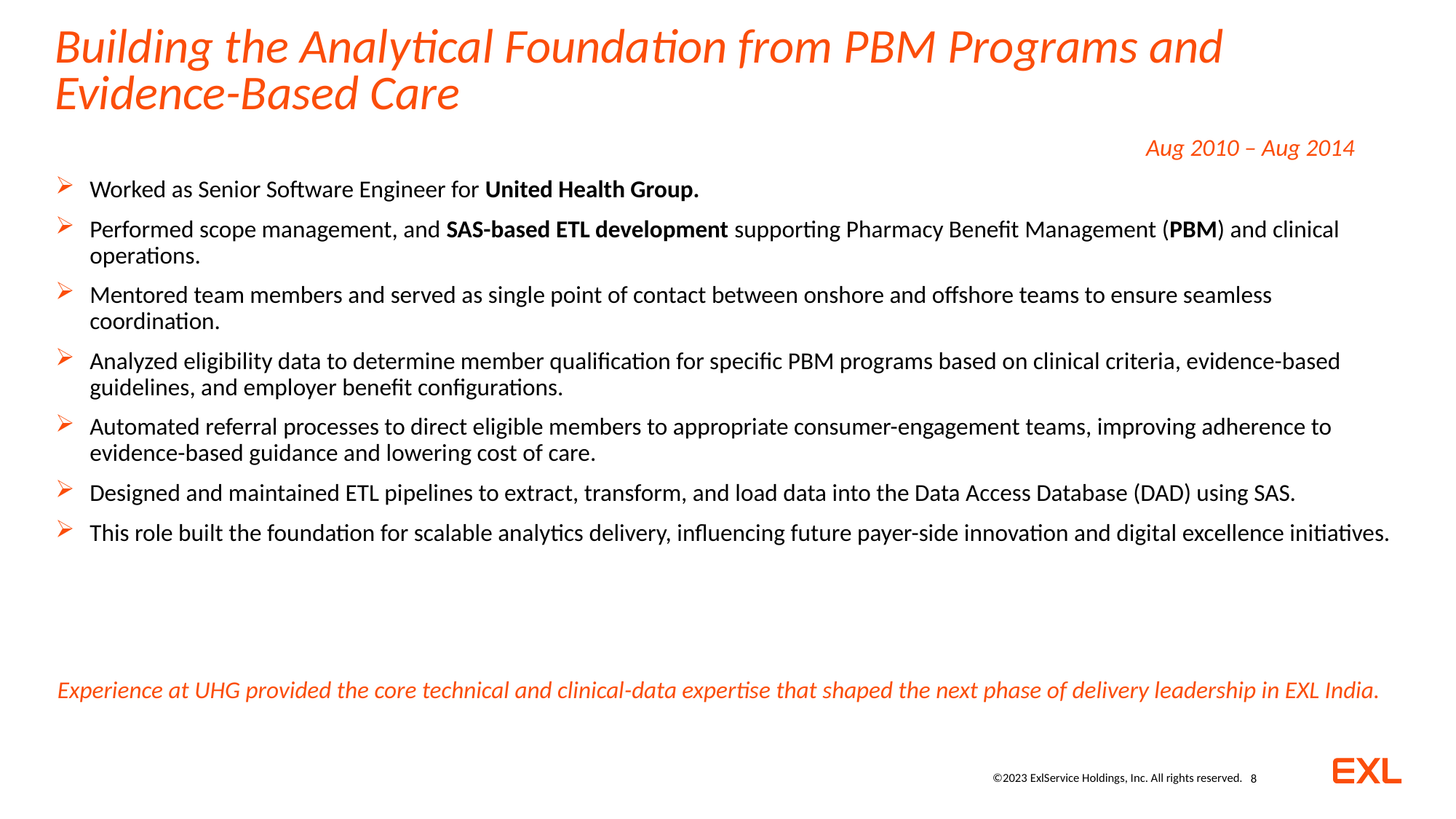

# Building the Analytical Foundation from PBM Programs and Evidence-Based Care Aug 2010 – Aug 2014
Worked as Senior Software Engineer for United Health Group.
Performed scope management, and SAS-based ETL development supporting Pharmacy Benefit Management (PBM) and clinical operations.
Mentored team members and served as single point of contact between onshore and offshore teams to ensure seamless coordination.
Analyzed eligibility data to determine member qualification for specific PBM programs based on clinical criteria, evidence-based guidelines, and employer benefit configurations.
Automated referral processes to direct eligible members to appropriate consumer-engagement teams, improving adherence to evidence-based guidance and lowering cost of care.
Designed and maintained ETL pipelines to extract, transform, and load data into the Data Access Database (DAD) using SAS.
This role built the foundation for scalable analytics delivery, influencing future payer-side innovation and digital excellence initiatives.

Experience at UHG provided the core technical and clinical-data expertise that shaped the next phase of delivery leadership in EXL India.